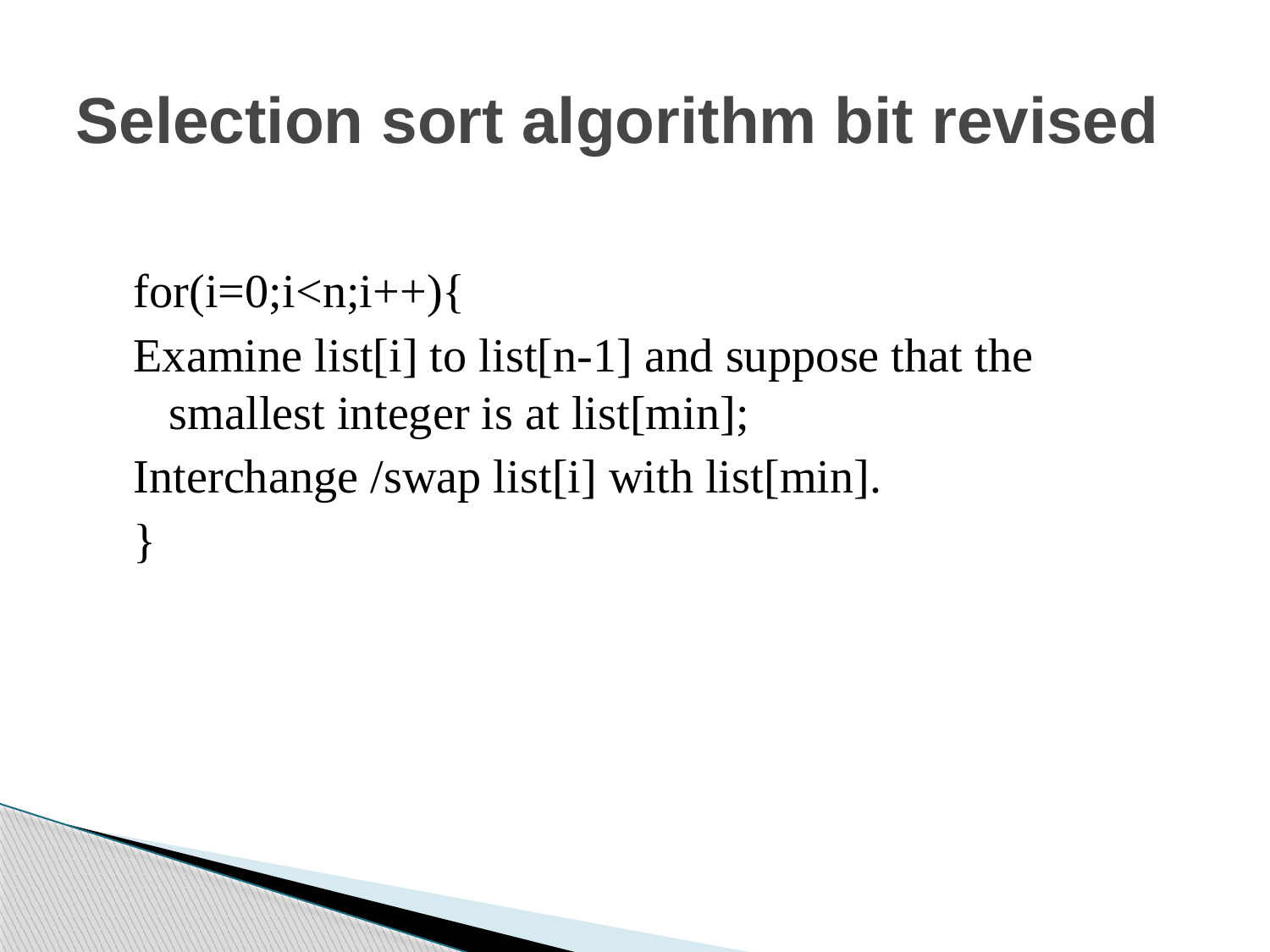

# Selection sort algorithm bit revised
for(i=0;i<n;i++){
Examine list[i] to list[n-1] and suppose that the smallest integer is at list[min];
Interchange /swap list[i] with list[min].
}